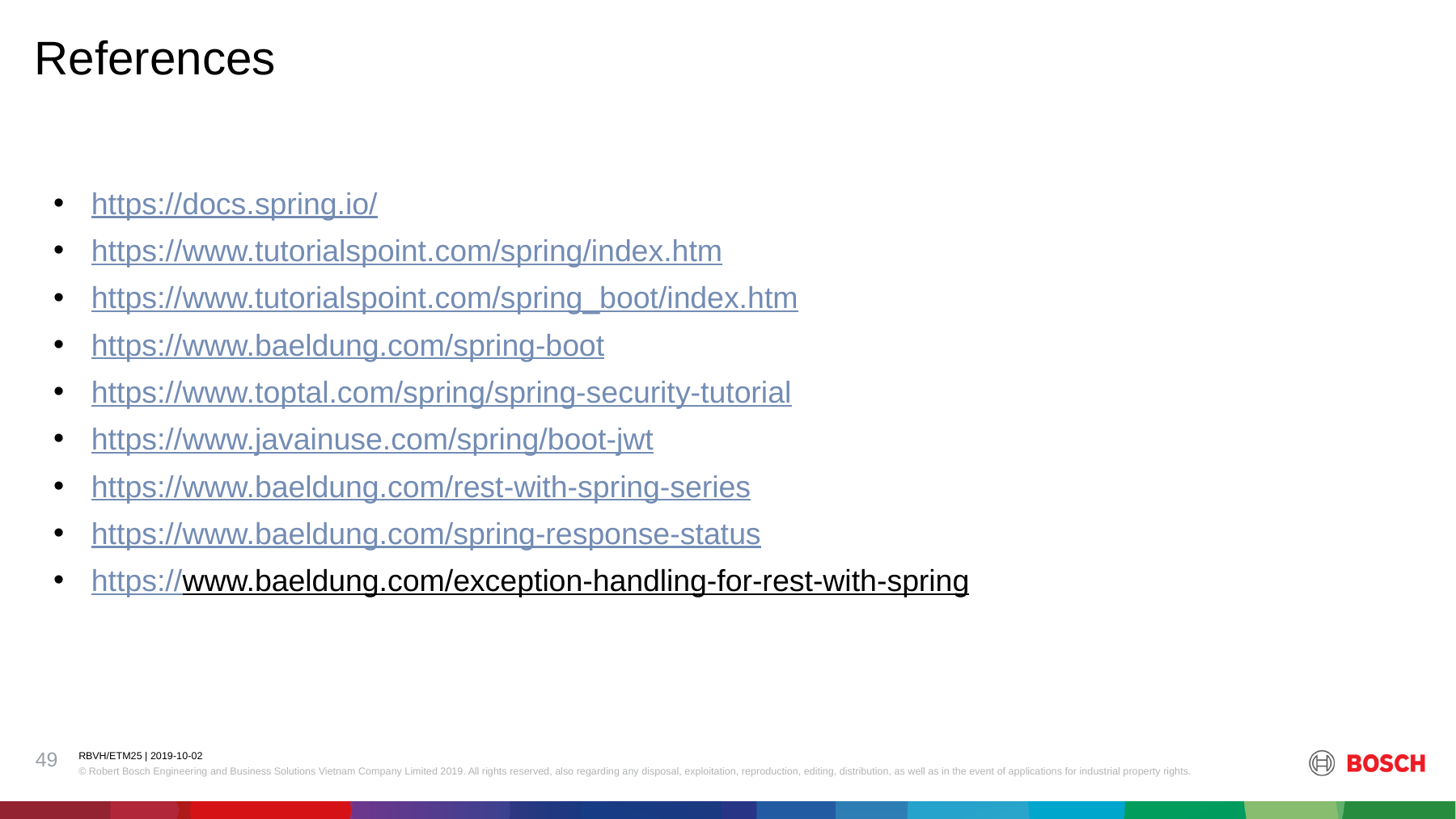

References
#
https://docs.spring.io/
https://www.tutorialspoint.com/spring/index.htm
https://www.tutorialspoint.com/spring_boot/index.htm
https://www.baeldung.com/spring-boot
https://www.toptal.com/spring/spring-security-tutorial
https://www.javainuse.com/spring/boot-jwt
https://www.baeldung.com/rest-with-spring-series
https://www.baeldung.com/spring-response-status
https://www.baeldung.com/exception-handling-for-rest-with-spring

49